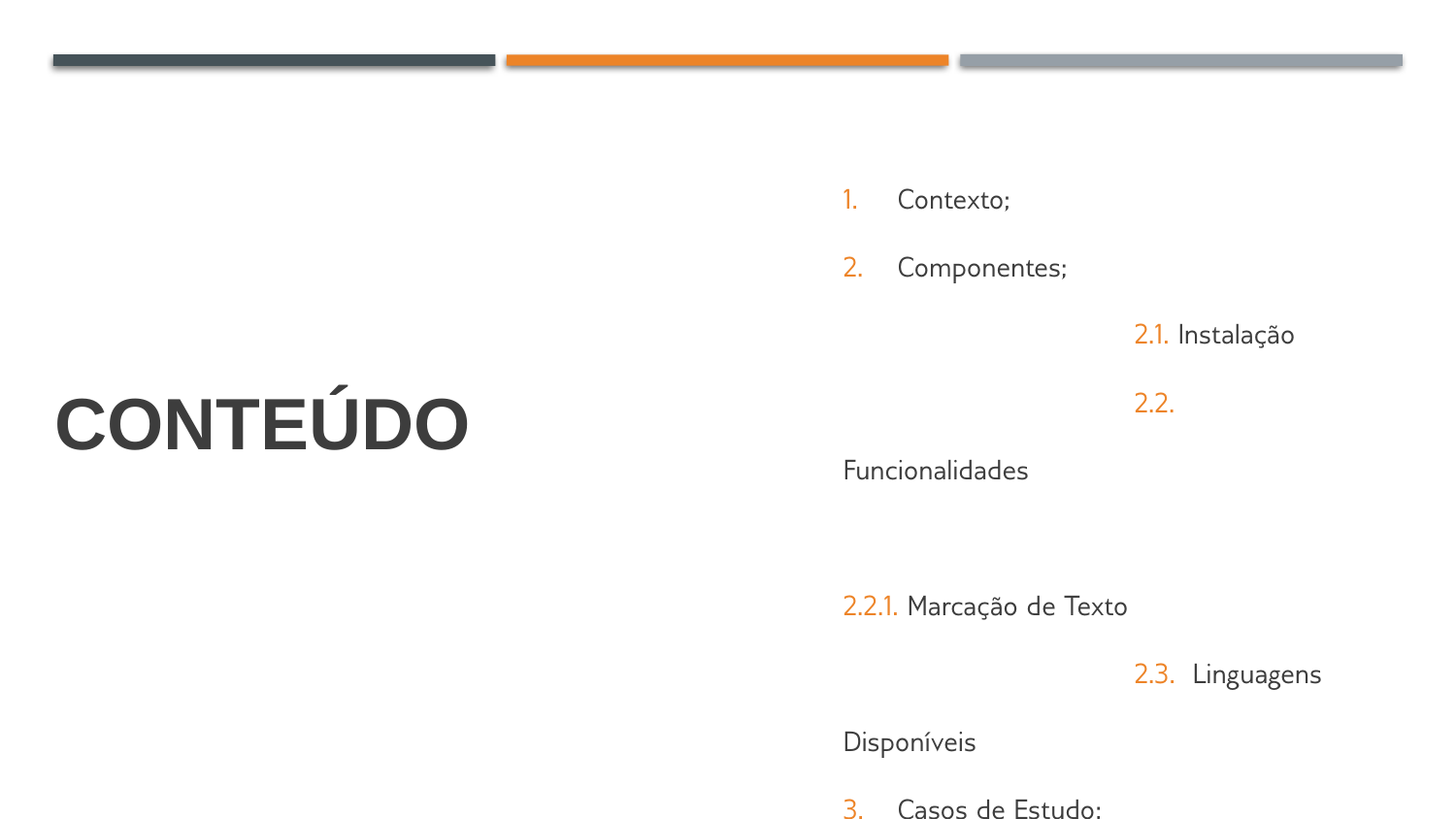

Contexto;
Componentes;
		2.1. Instalação
		2.2. Funcionalidades
			2.2.1. Marcação de Texto
		2.3.  Linguagens Disponíveis
Casos de Estudo;
4) Exemplo;
5) Conclusão;

# Conteúdo